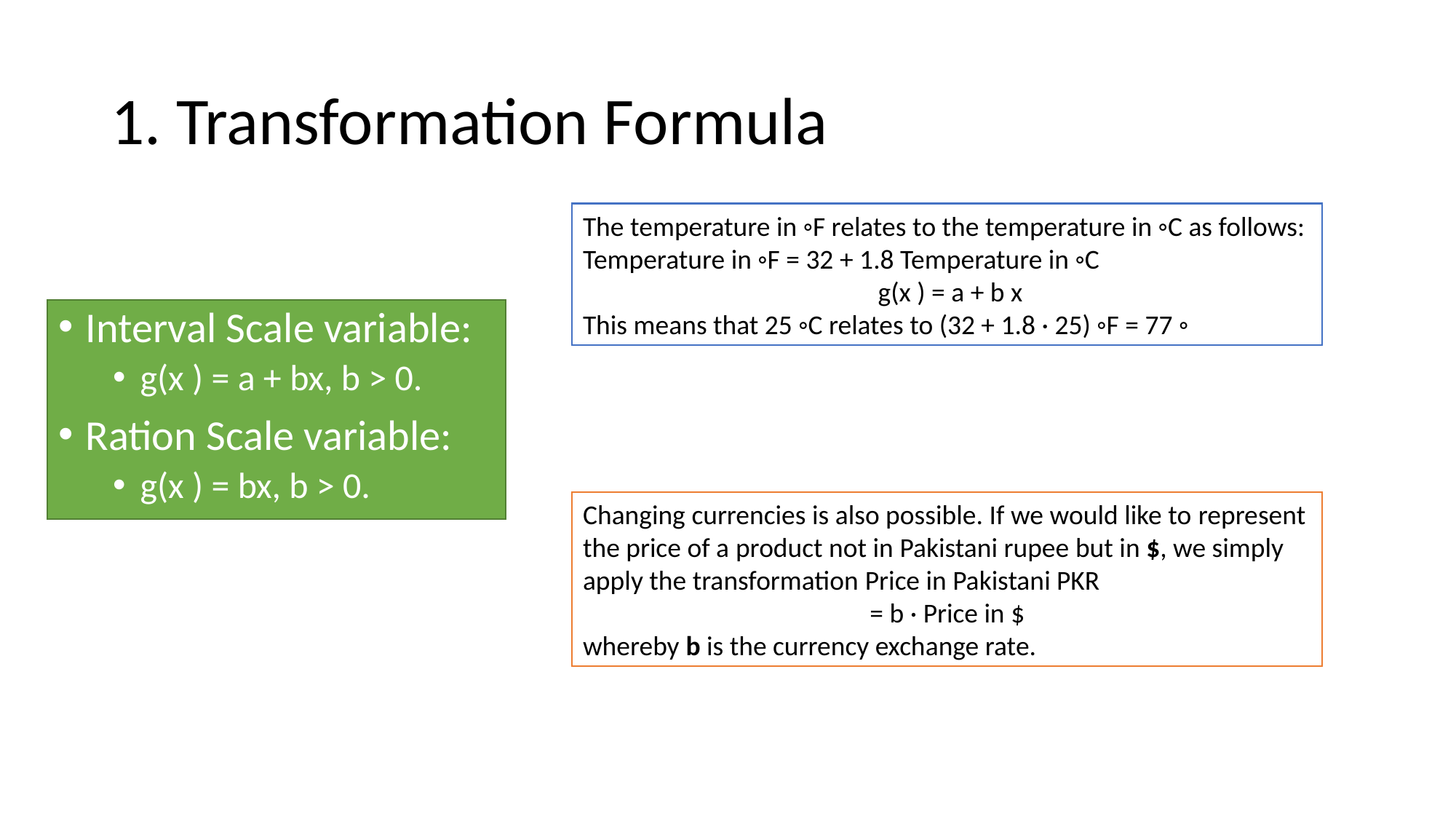

# 1. Transformation Formula
The temperature in ◦F relates to the temperature in ◦C as follows:
Temperature in ◦F = 32 + 1.8 Temperature in ◦C
 g(x ) = a + b x
This means that 25 ◦C relates to (32 + 1.8 · 25) ◦F = 77 ◦
Interval Scale variable:
g(x ) = a + bx, b > 0.
Ration Scale variable:
g(x ) = bx, b > 0.
Changing currencies is also possible. If we would like to represent the price of a product not in Pakistani rupee but in $, we simply apply the transformation Price in Pakistani PKR
= b · Price in $
whereby b is the currency exchange rate.